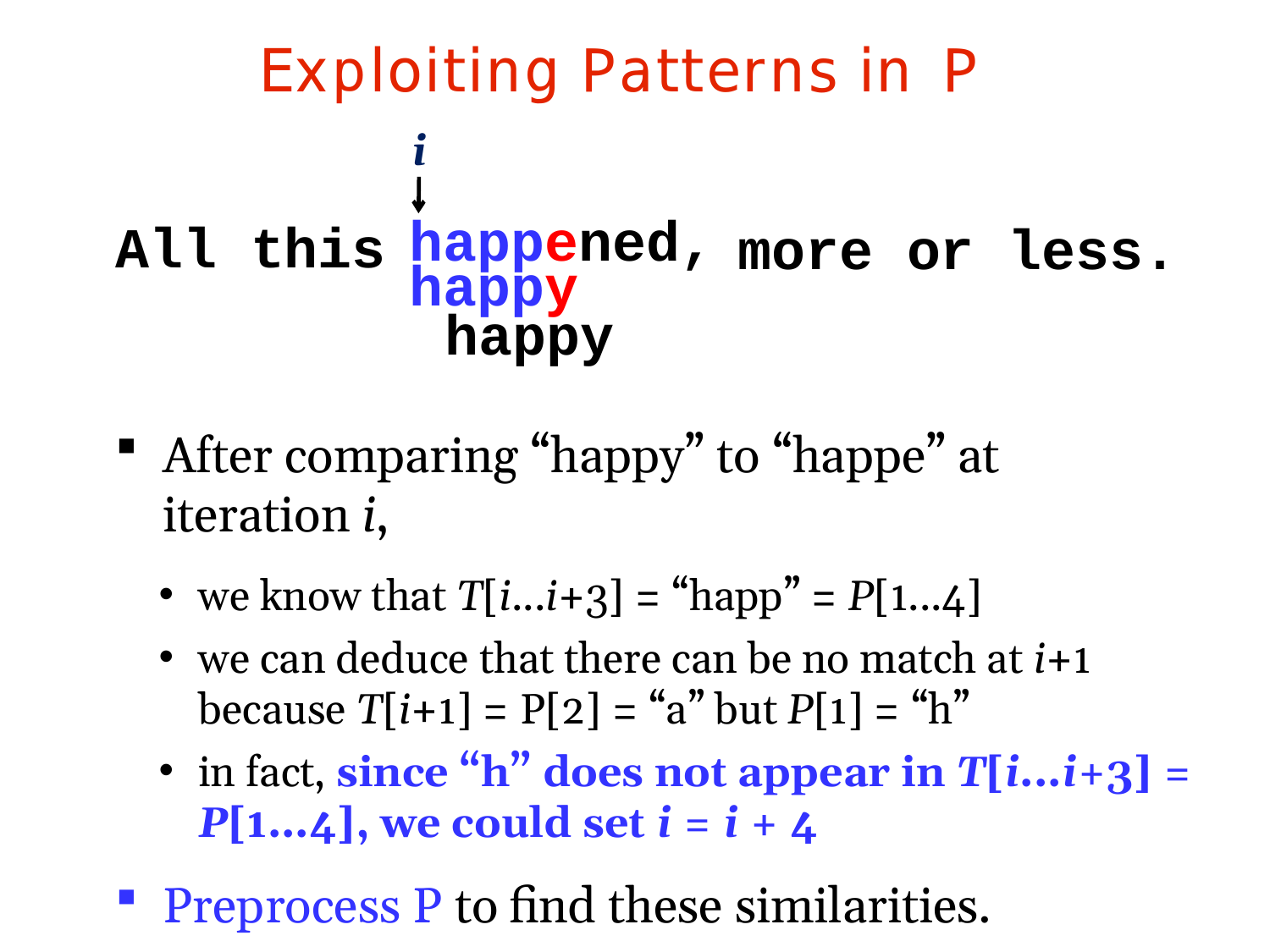

# Exploiting Patterns in P
i

All this
more or less.
happened,  happy
happy
After comparing “happy” to “happe” at iteration i,
we know that T[i...i+3] = “happ” = P[1...4]
we can deduce that there can be no match at i+1 because T[i+1] = P[2] = “a” but P[1] = “h”
in fact, since “h” does not appear in T[i...i+3] = P[1...4], we could set i = i + 4
Preprocess P to find these similarities.